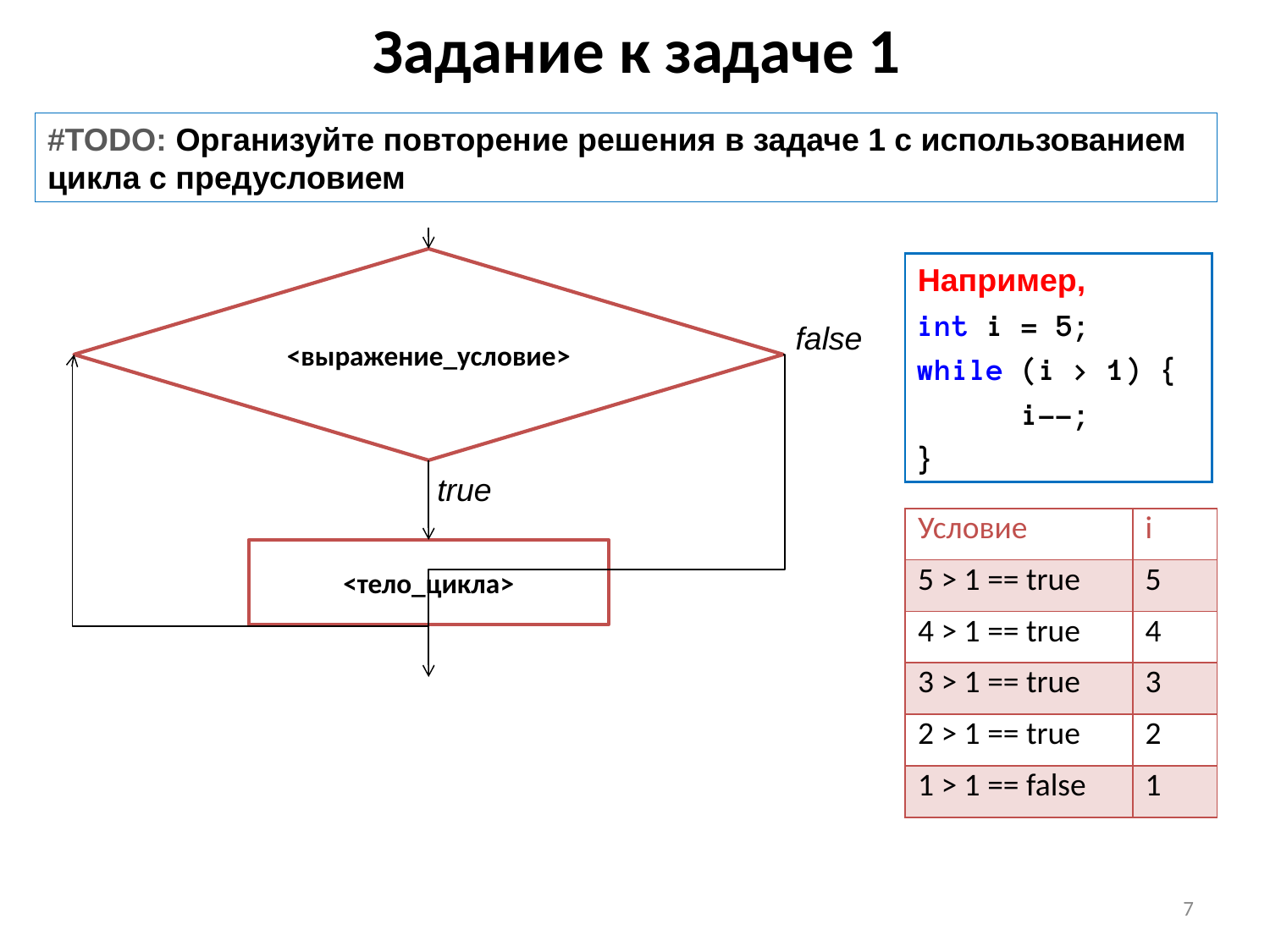

# Задание к задаче 1
#TODO: Организуйте повторение решения в задаче 1 с использованием цикла с предусловием
<выражение_условие>
false
true
<тело_цикла>
Например,
int i = 5;
while (i > 1) {
      i--;
}
| Условие | i |
| --- | --- |
| 5 > 1 == true | 5 |
| 4 > 1 == true | 4 |
| 3 > 1 == true | 3 |
| 2 > 1 == true | 2 |
| 1 > 1 == false | 1 |

7